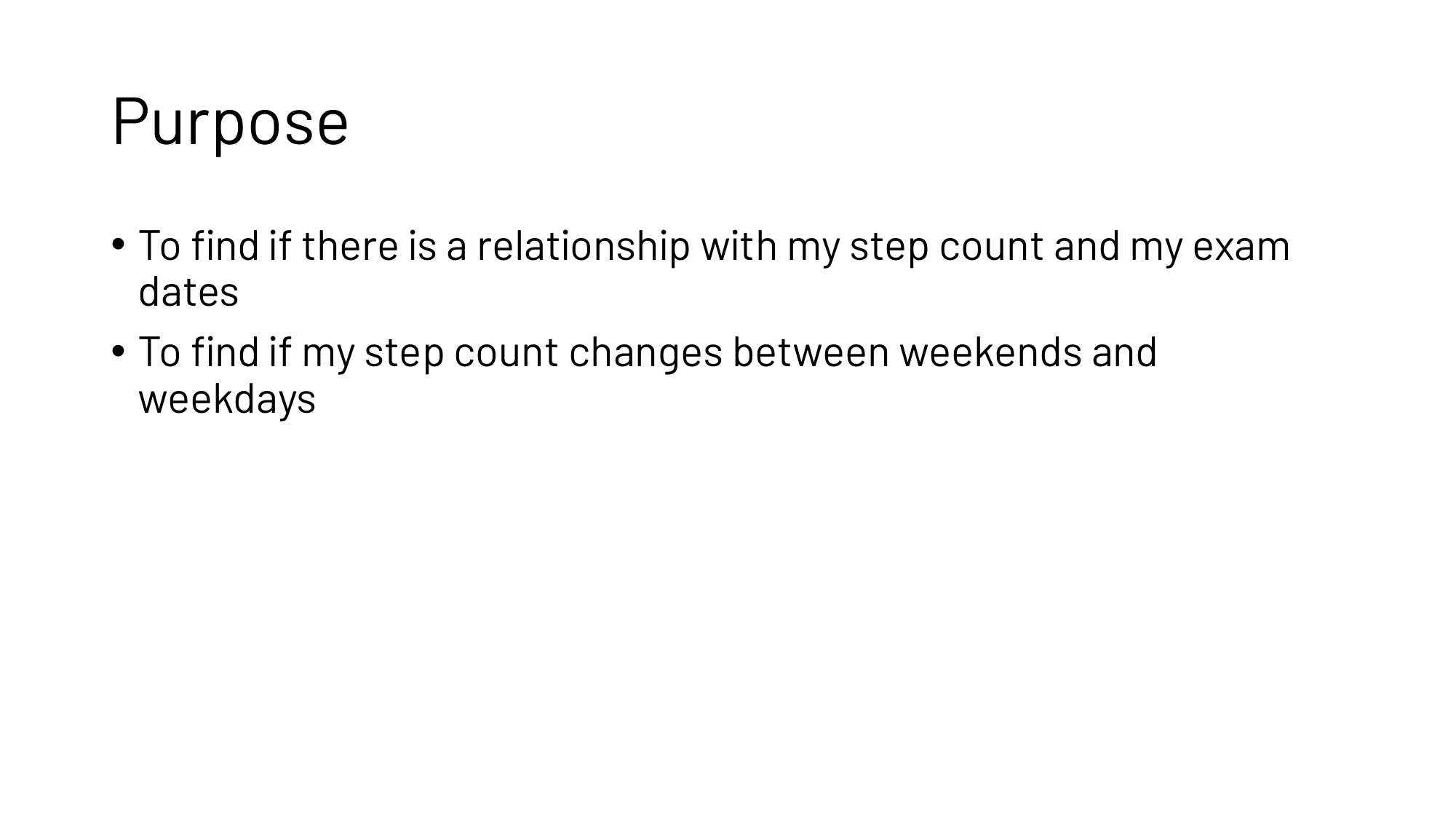

# Purpose
To find if there is a relationship with my step count and my exam dates
To find if my step count changes between weekends and weekdays